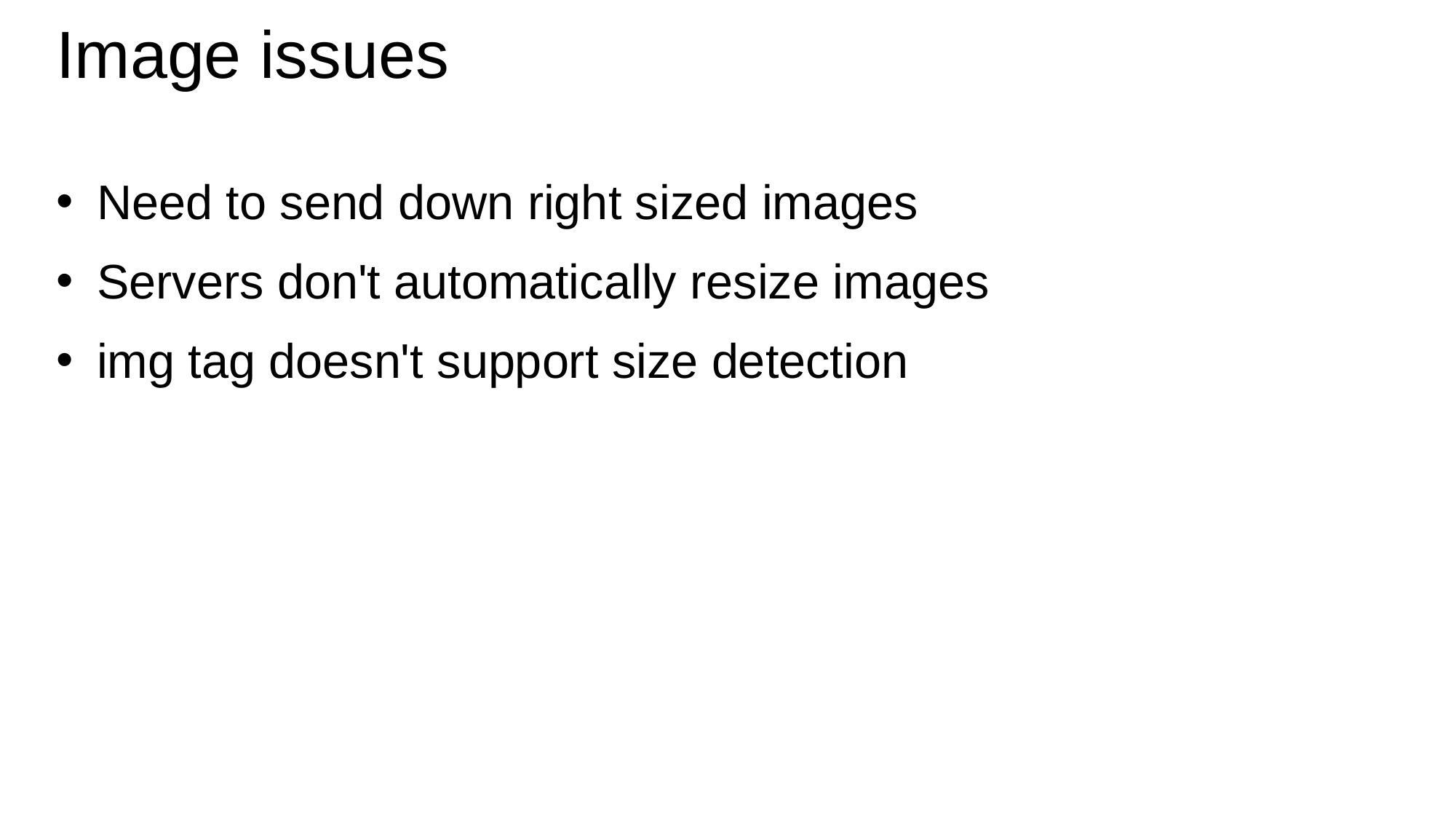

# Image issues
Need to send down right sized images
Servers don't automatically resize images
img tag doesn't support size detection